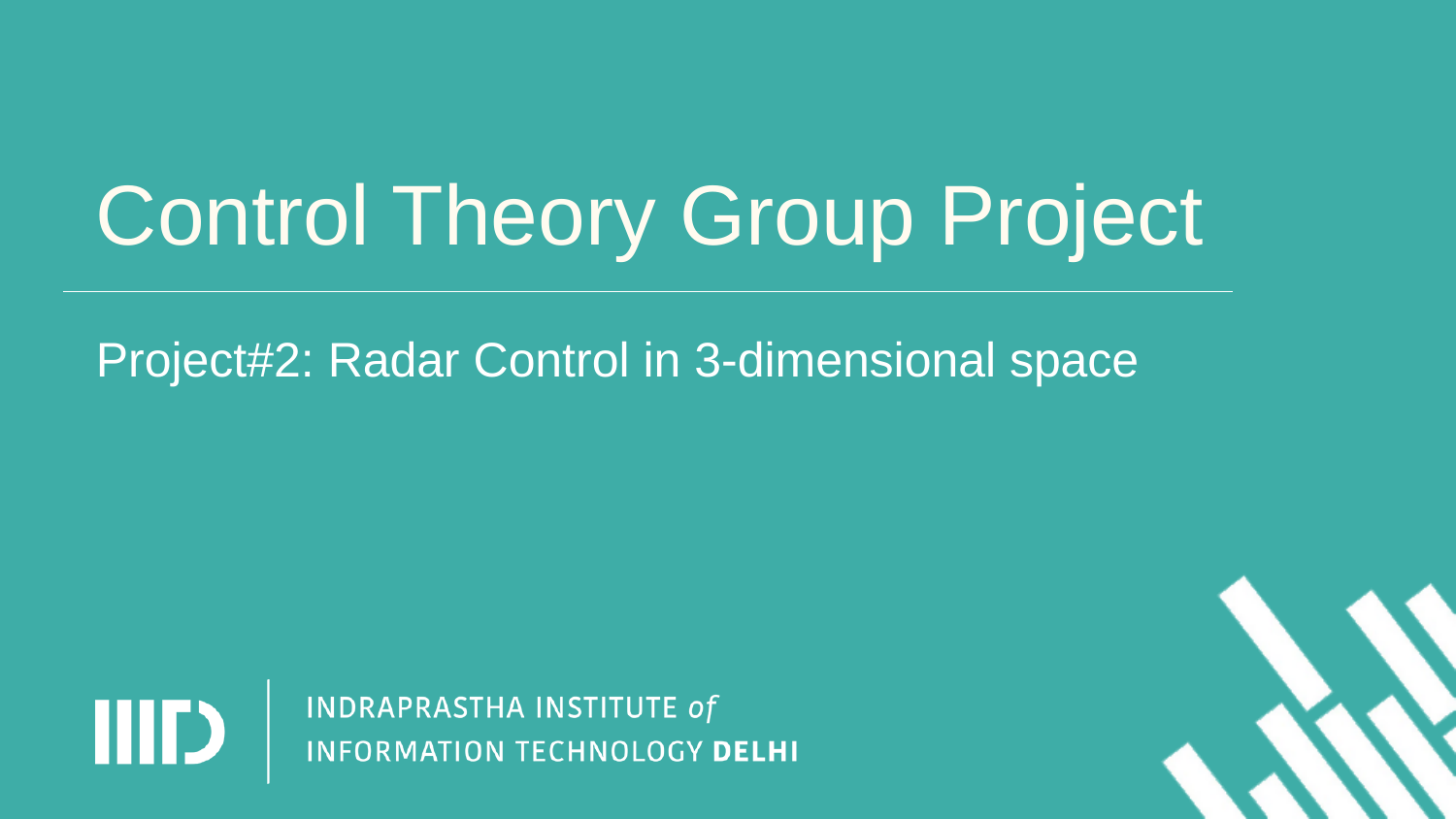

Control Theory Group Project
Project#2: Radar Control in 3-dimensional space